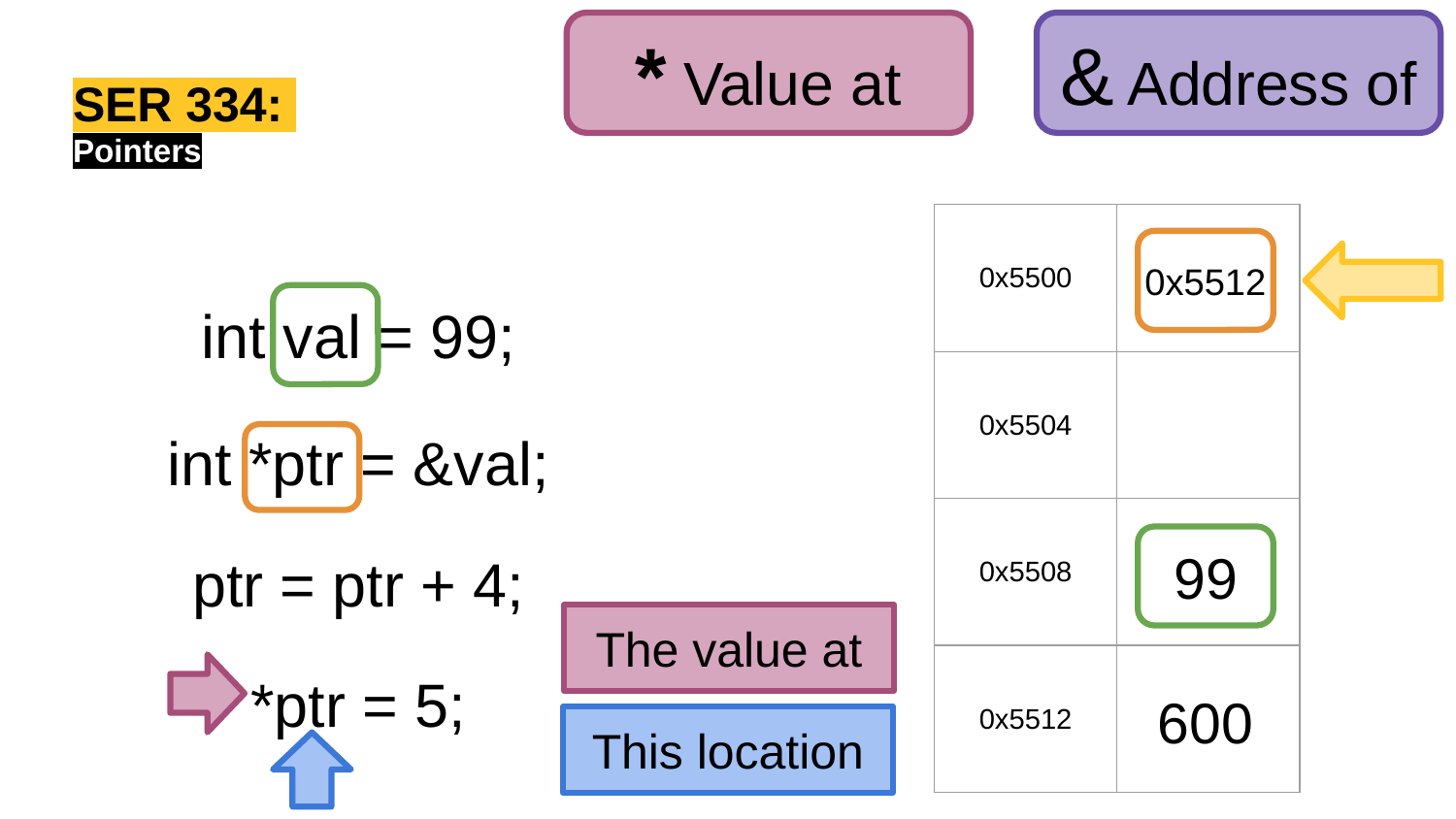

* Value at
& Address of
SER 334:
Pointers
| 0x5500 |  |
| --- | --- |
| 0x5504 |  |
| 0x5508 |  |
| 0x5512 |  |

0x5512

int val = 99;

int *ptr = &val;

ptr = ptr + 4;

99
The value at
*ptr = 5;

600
This location